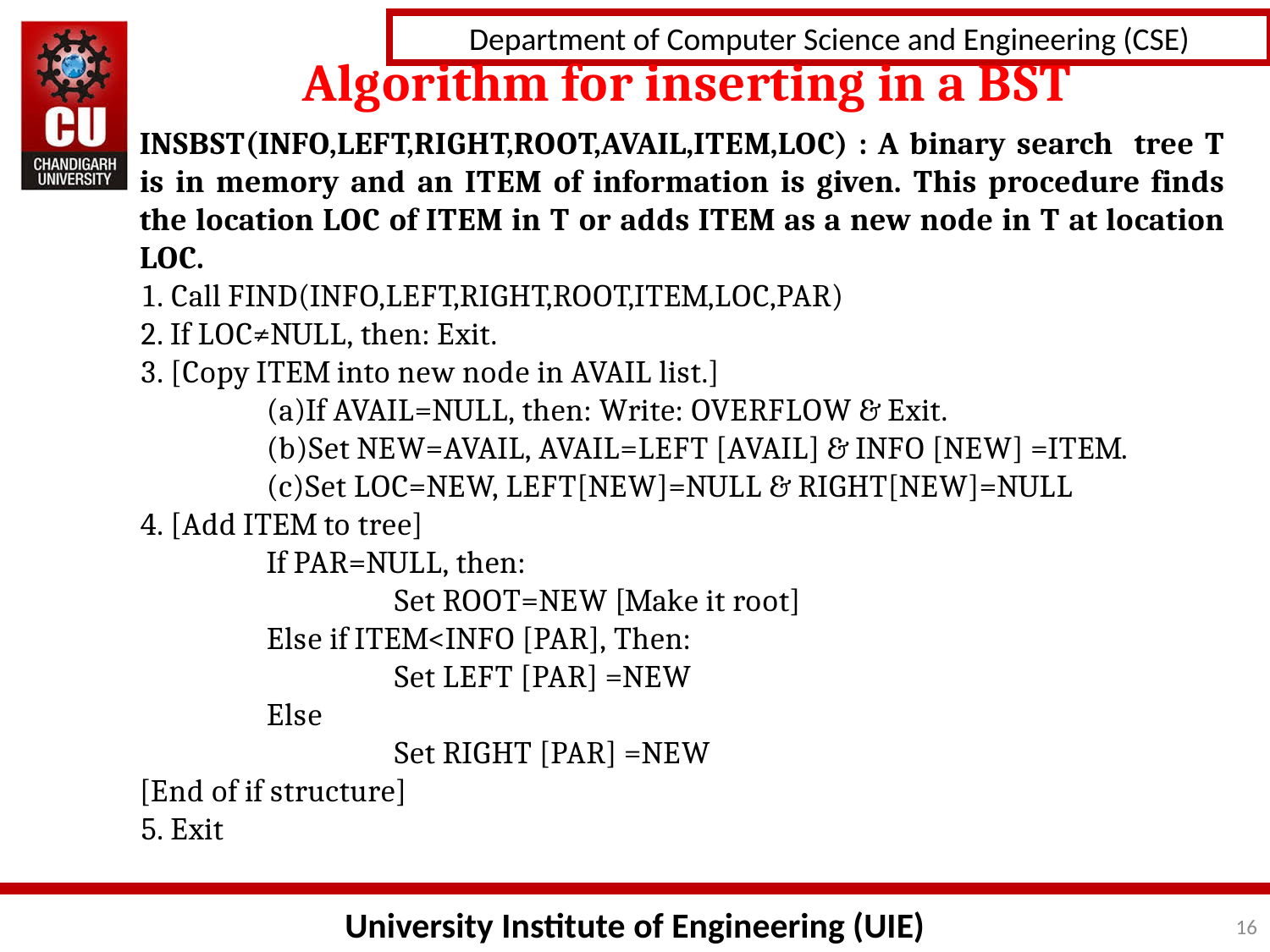

Algorithm for inserting in a BST
INSBST(INFO,LEFT,RIGHT,ROOT,AVAIL,ITEM,LOC) : A binary search  tree T is in memory and an ITEM of information is given. This procedure finds the location LOC of ITEM in T or adds ITEM as a new node in T at location LOC.
1. Call FIND(INFO,LEFT,RIGHT,ROOT,ITEM,LOC,PAR)
2. If LOC≠NULL, then: Exit.
3. [Copy ITEM into new node in AVAIL list.]
	(a)If AVAIL=NULL, then: Write: OVERFLOW & Exit.
	(b)Set NEW=AVAIL, AVAIL=LEFT [AVAIL] & INFO [NEW] =ITEM.
	(c)Set LOC=NEW, LEFT[NEW]=NULL & RIGHT[NEW]=NULL
4. [Add ITEM to tree]
	If PAR=NULL, then:
		Set ROOT=NEW [Make it root]
	Else if ITEM<INFO [PAR], Then:
		Set LEFT [PAR] =NEW
	Else
		Set RIGHT [PAR] =NEW
[End of if structure]
5. Exit

16